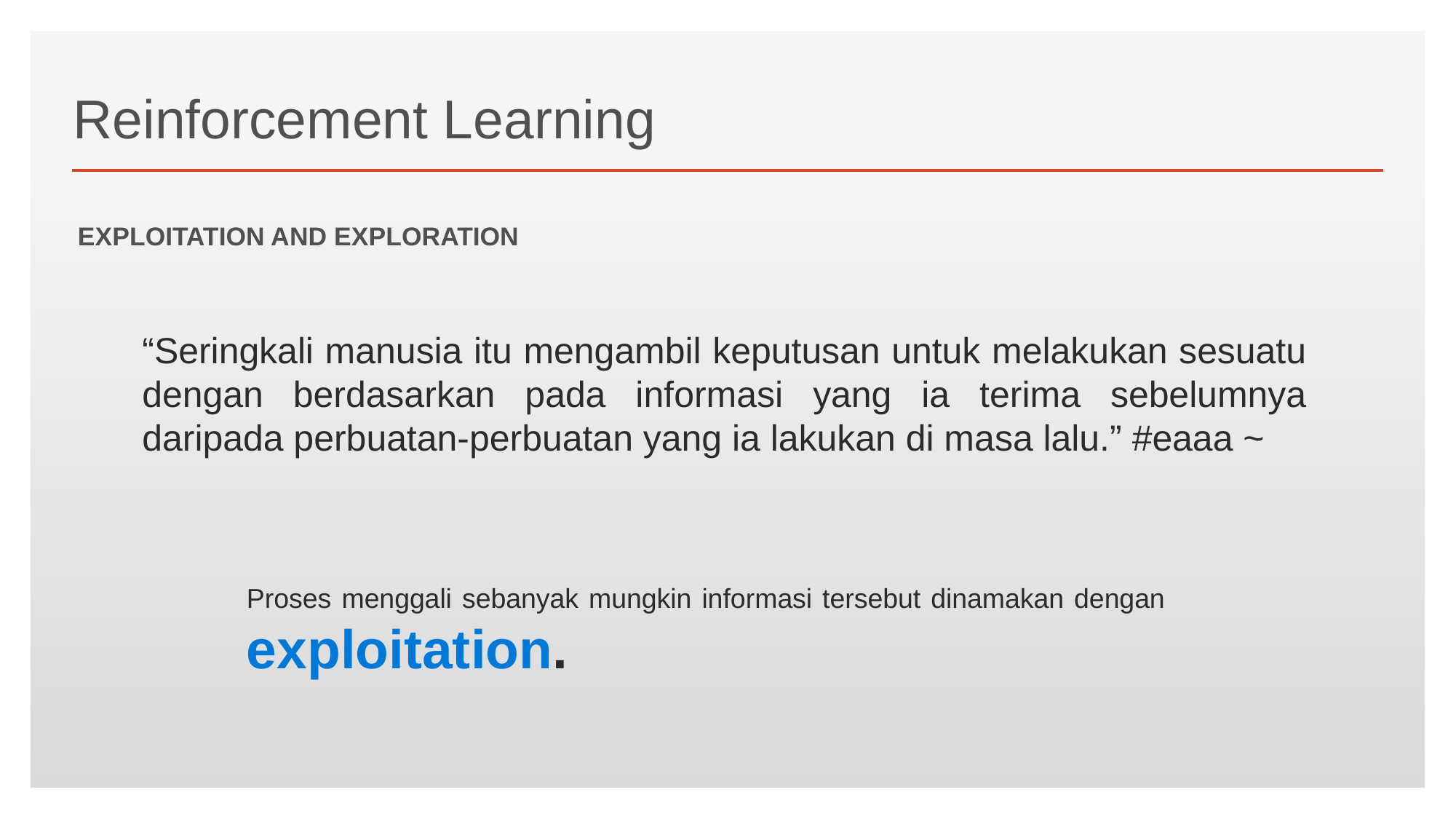

# Reinforcement Learning
EXPLOITATION AND EXPLORATION
“Seringkali manusia itu mengambil keputusan untuk melakukan sesuatu dengan berdasarkan pada informasi yang ia terima sebelumnya daripada perbuatan-perbuatan yang ia lakukan di masa lalu.” #eaaa ~
Proses menggali sebanyak mungkin informasi tersebut dinamakan dengan exploitation.